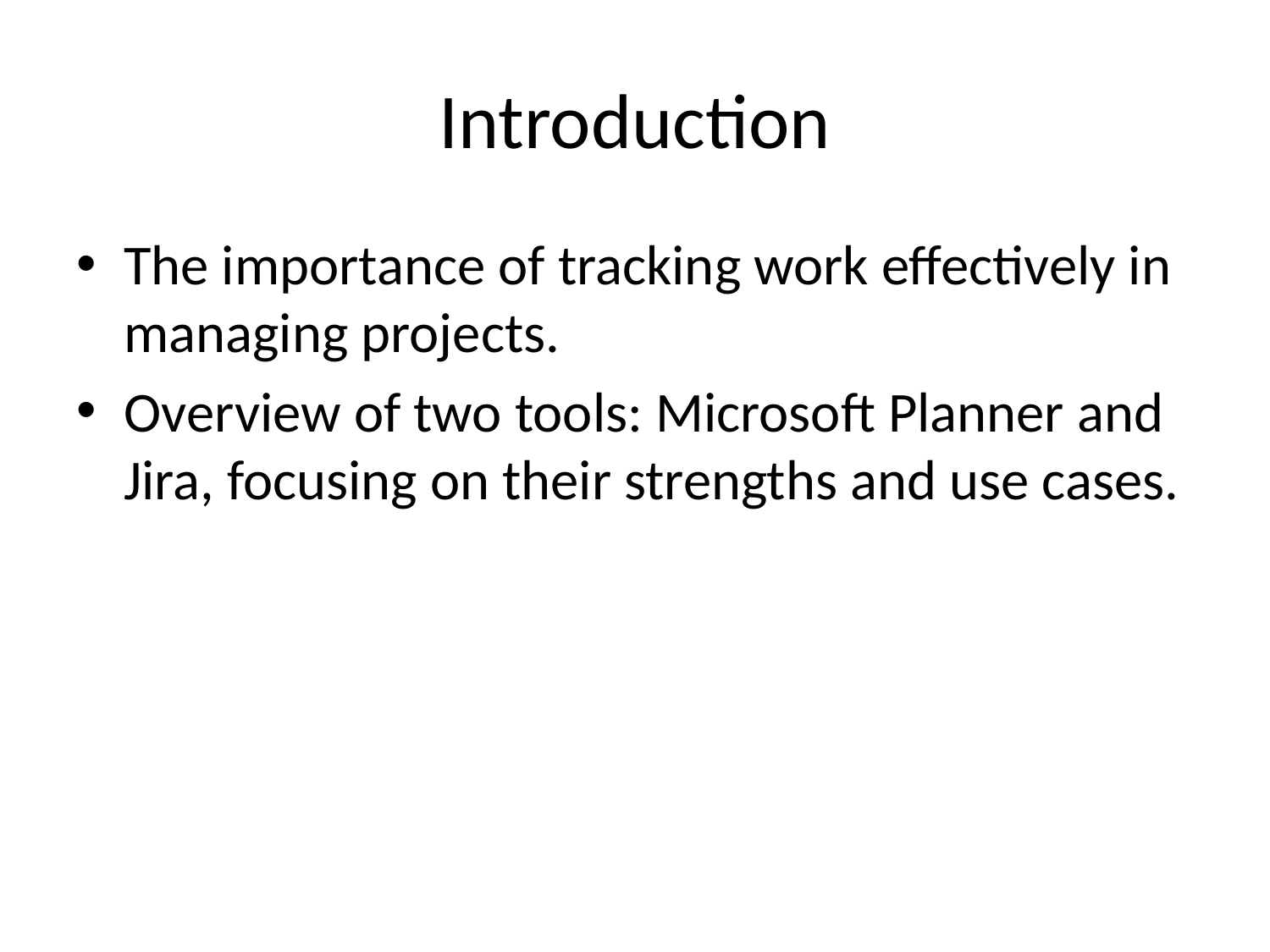

# Introduction
The importance of tracking work effectively in managing projects.
Overview of two tools: Microsoft Planner and Jira, focusing on their strengths and use cases.